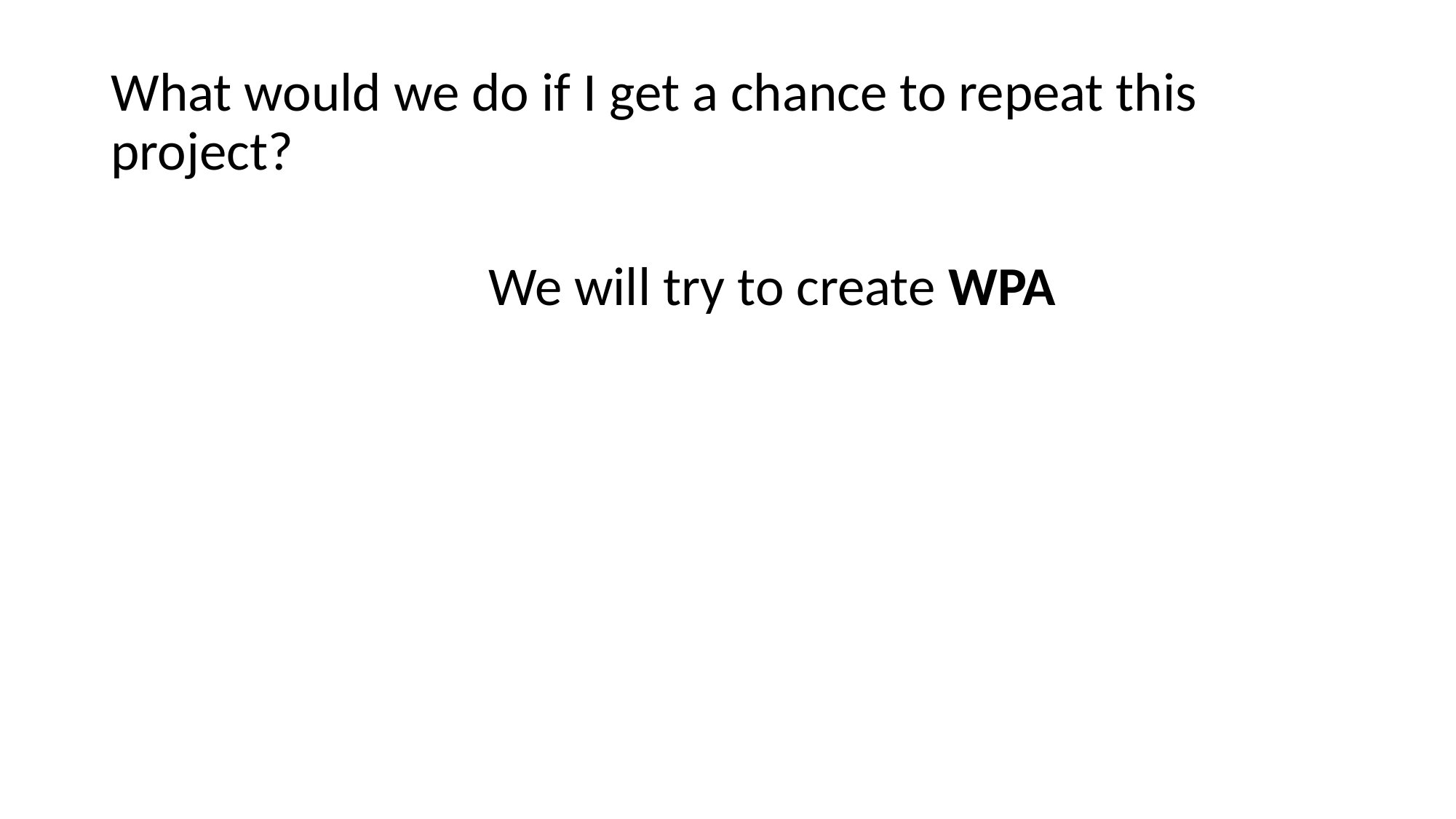

# What would we do if I get a chance to repeat this project?

    We will try to create WPA